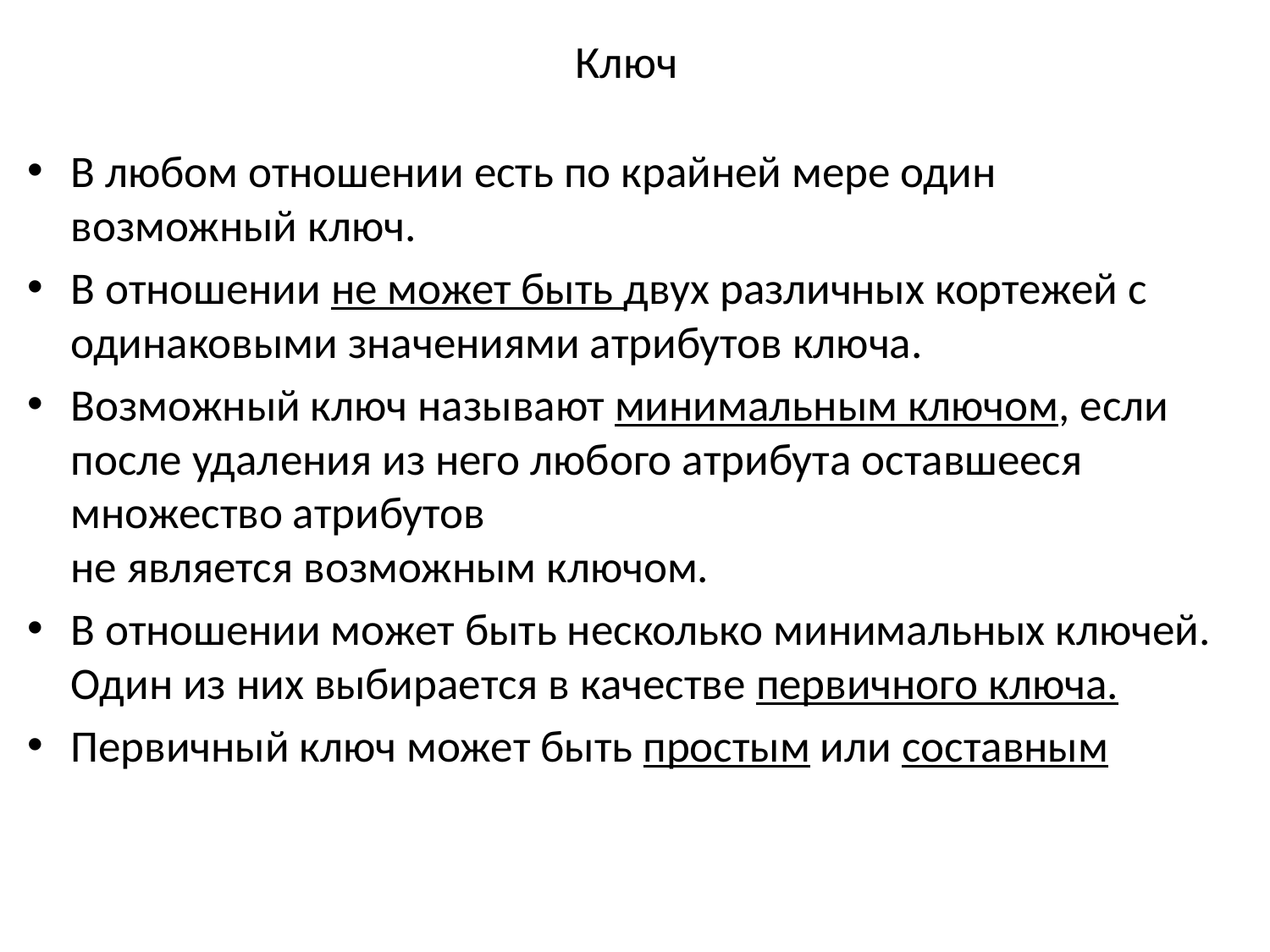

# Ключ
В любом отношении есть по крайней мере один возможный ключ.
В отношении не может быть двух различных кортежей с одинаковыми значениями атрибутов ключа.
Возможный ключ называют минимальным ключом, если после удаления из него любого атрибута оставшееся множество атрибутов
не является возможным ключом.
В отношении может быть несколько минимальных ключей. Один из них выбирается в качестве первичного ключа.
Первичный ключ может быть простым или составным